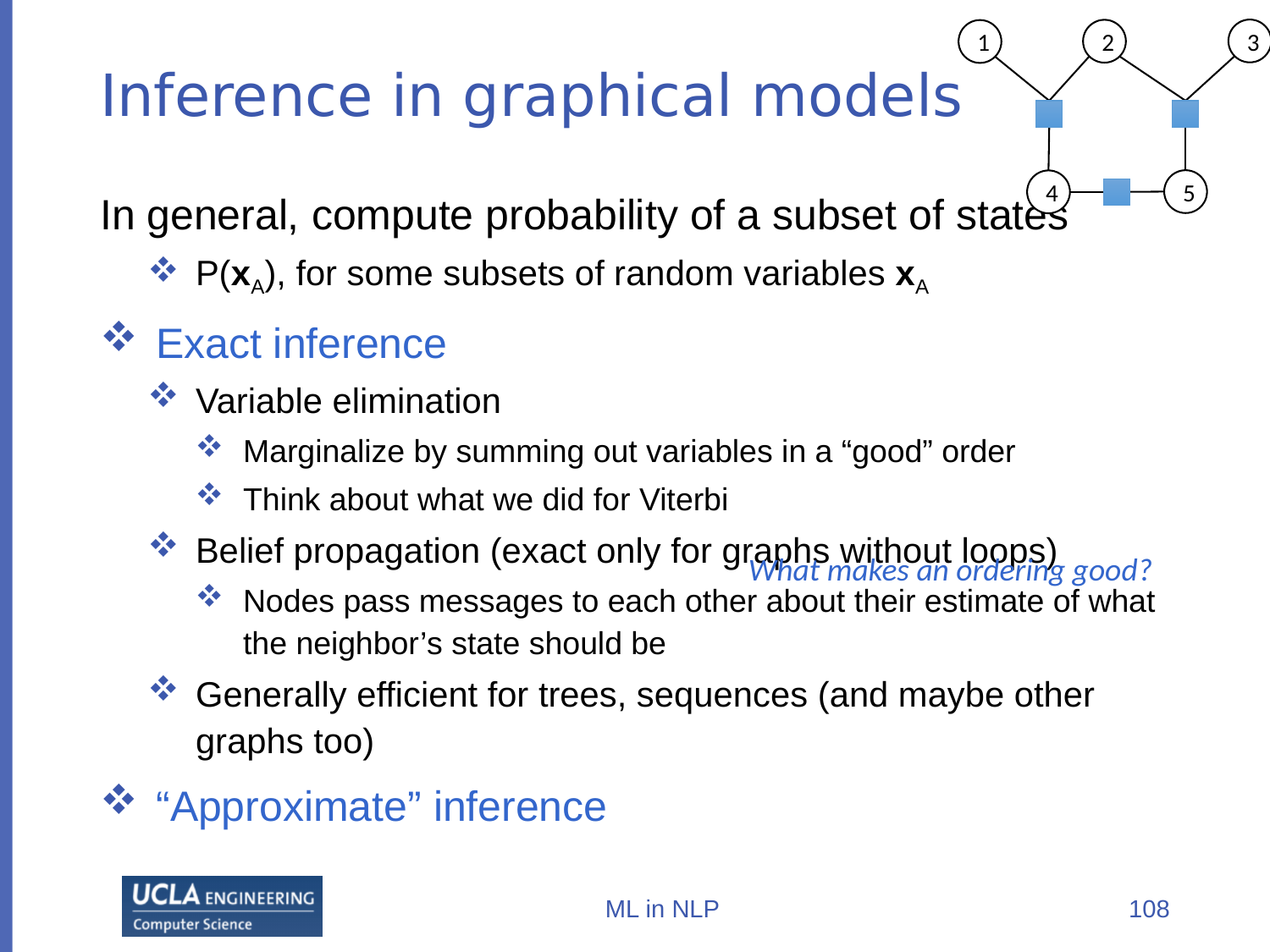

3
2
1

5
4

# Inference in graphical models
In general, compute probability of a subset of states
P(xA), for some subsets of random variables xA
Exact inference
Variable elimination
Marginalize by summing out variables in a “good” order
Think about what we did for Viterbi
Belief propagation (exact only for graphs without loops)
Nodes pass messages to each other about their estimate of what the neighbor’s state should be
Generally efficient for trees, sequences (and maybe other graphs too)
“Approximate” inference
What makes an ordering good?
ML in NLP
108